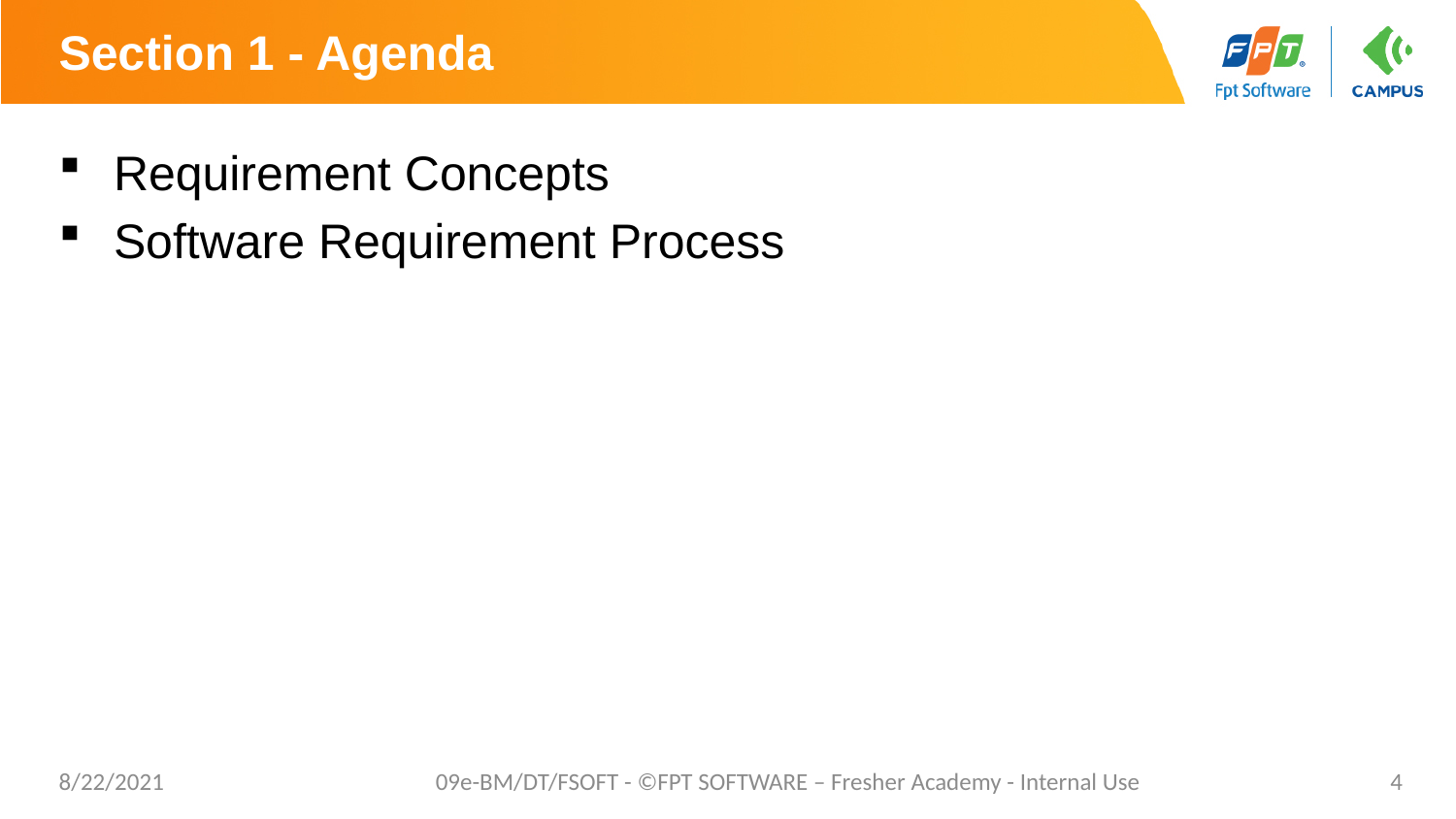

# Section 1 - Agenda
Requirement Concepts
Software Requirement Process
8/22/2021
09e-BM/DT/FSOFT - ©FPT SOFTWARE – Fresher Academy - Internal Use
4